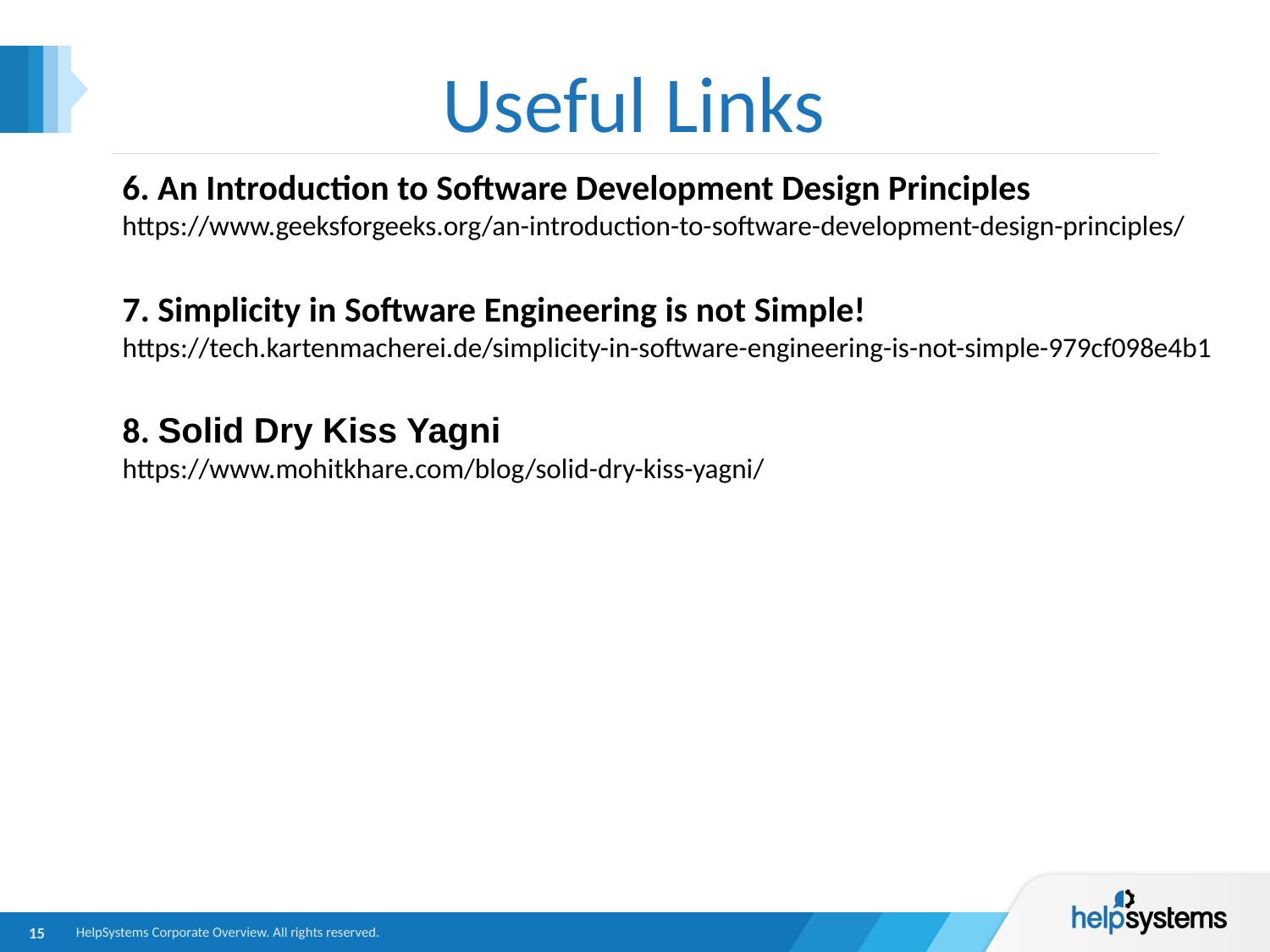

# Useful Links
6. An Introduction to Software Development Design Principles
https://www.geeksforgeeks.org/an-introduction-to-software-development-design-principles/
7. Simplicity in Software Engineering is not Simple!
https://tech.kartenmacherei.de/simplicity-in-software-engineering-is-not-simple-979cf098e4b1
8. Solid Dry Kiss Yagni
https://www.mohitkhare.com/blog/solid-dry-kiss-yagni/
15